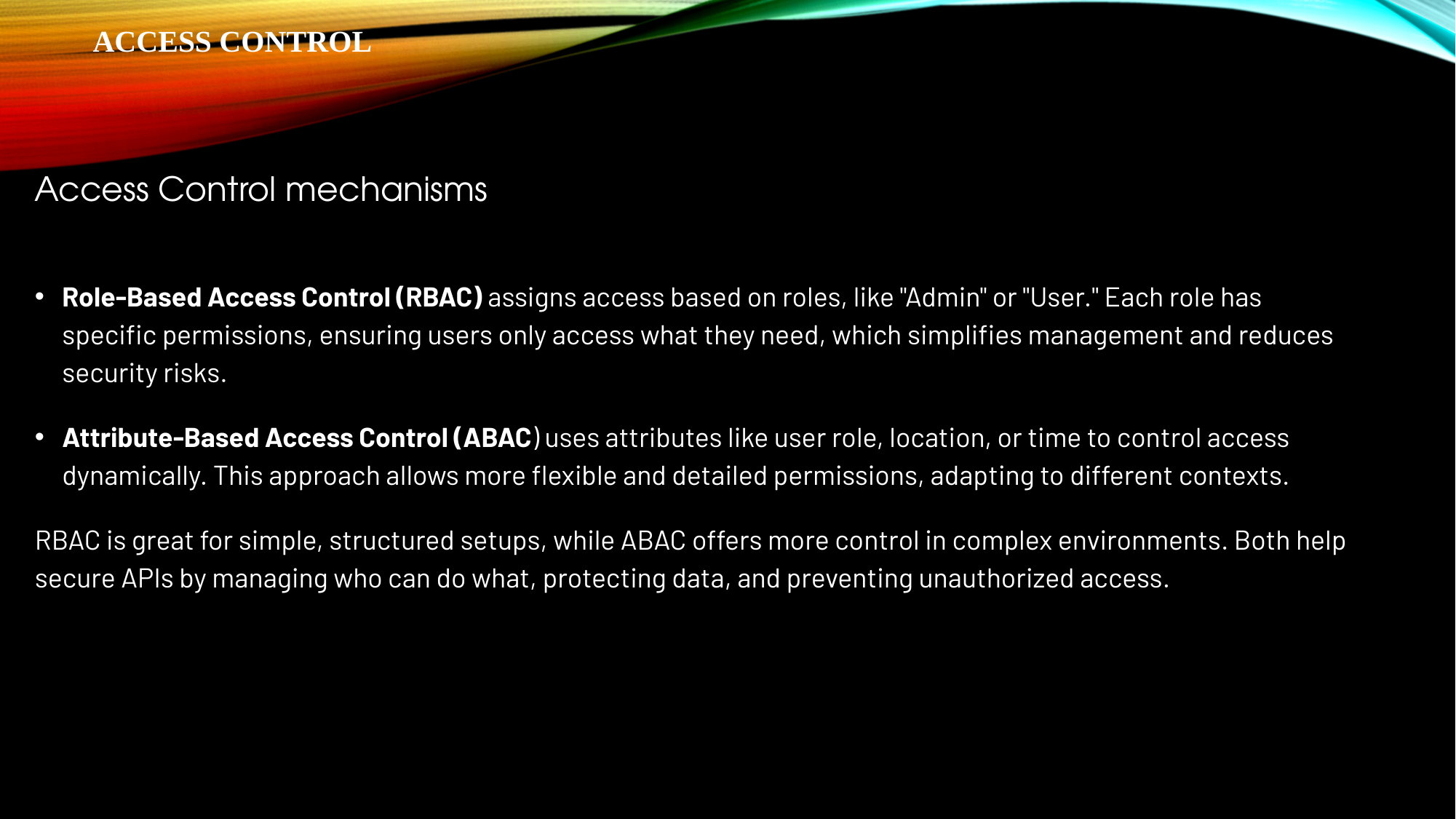

# ACCESS CONTROL
Access Control mechanisms

Role-Based Access Control (RBAC) assigns access based on roles, like "Admin" or "User." Each role has specific permissions, ensuring users only access what they need, which simplifies management and reduces security risks.
Attribute-Based Access Control (ABAC) uses attributes like user role, location, or time to control access dynamically. This approach allows more flexible and detailed permissions, adapting to different contexts.
RBAC is great for simple, structured setups, while ABAC offers more control in complex environments. Both help secure APIs by managing who can do what, protecting data, and preventing unauthorized access.